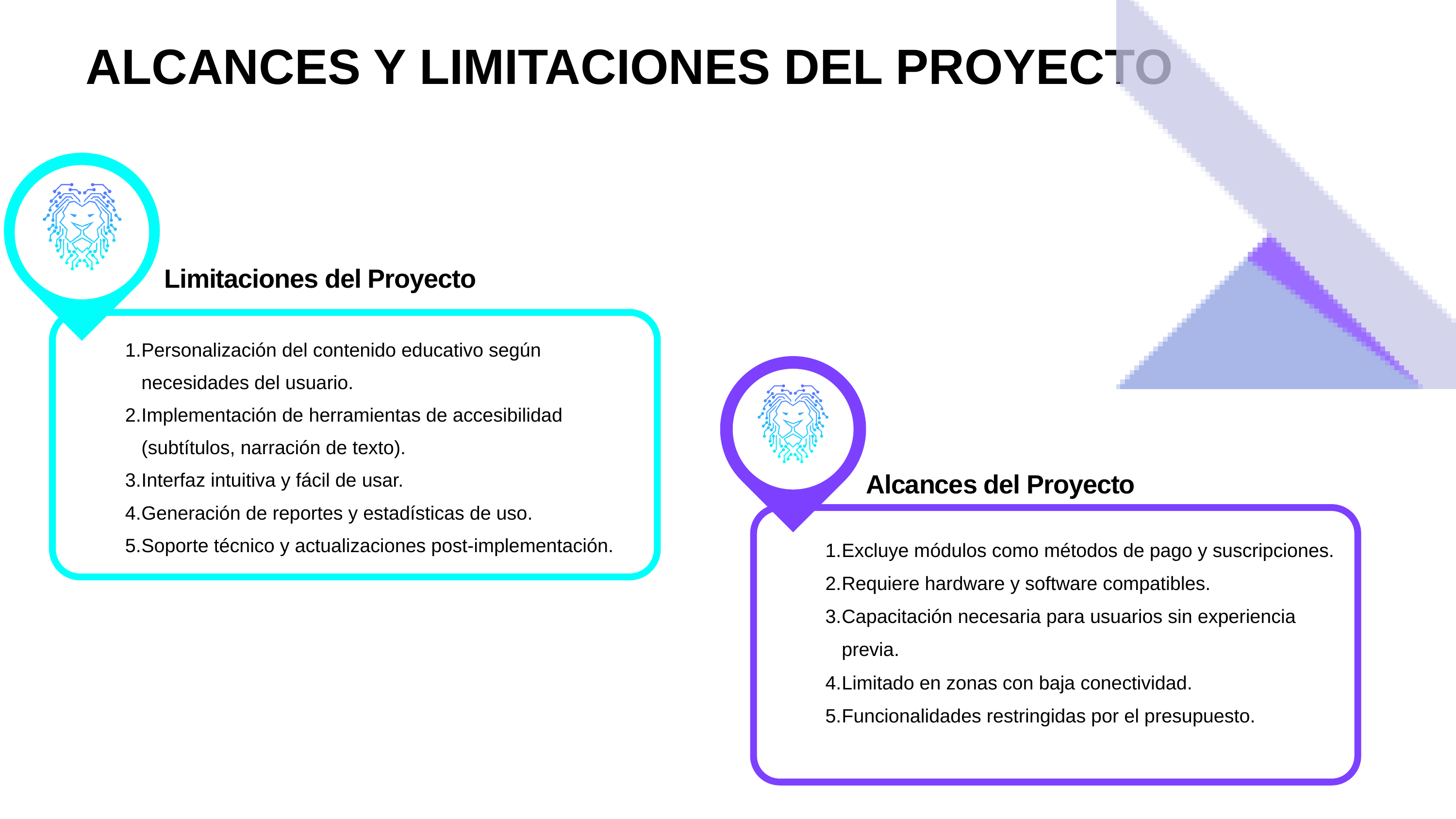

ALCANCES Y LIMITACIONES DEL PROYECTO

Limitaciones del Proyecto

Personalización del contenido educativo según necesidades del usuario.
Implementación de herramientas de accesibilidad (subtítulos, narración de texto).
Interfaz intuitiva y fácil de usar.
Generación de reportes y estadísticas de uso.
Soporte técnico y actualizaciones post-implementación.

Alcances del Proyecto

Excluye módulos como métodos de pago y suscripciones.
Requiere hardware y software compatibles.
Capacitación necesaria para usuarios sin experiencia previa.
Limitado en zonas con baja conectividad.
Funcionalidades restringidas por el presupuesto.